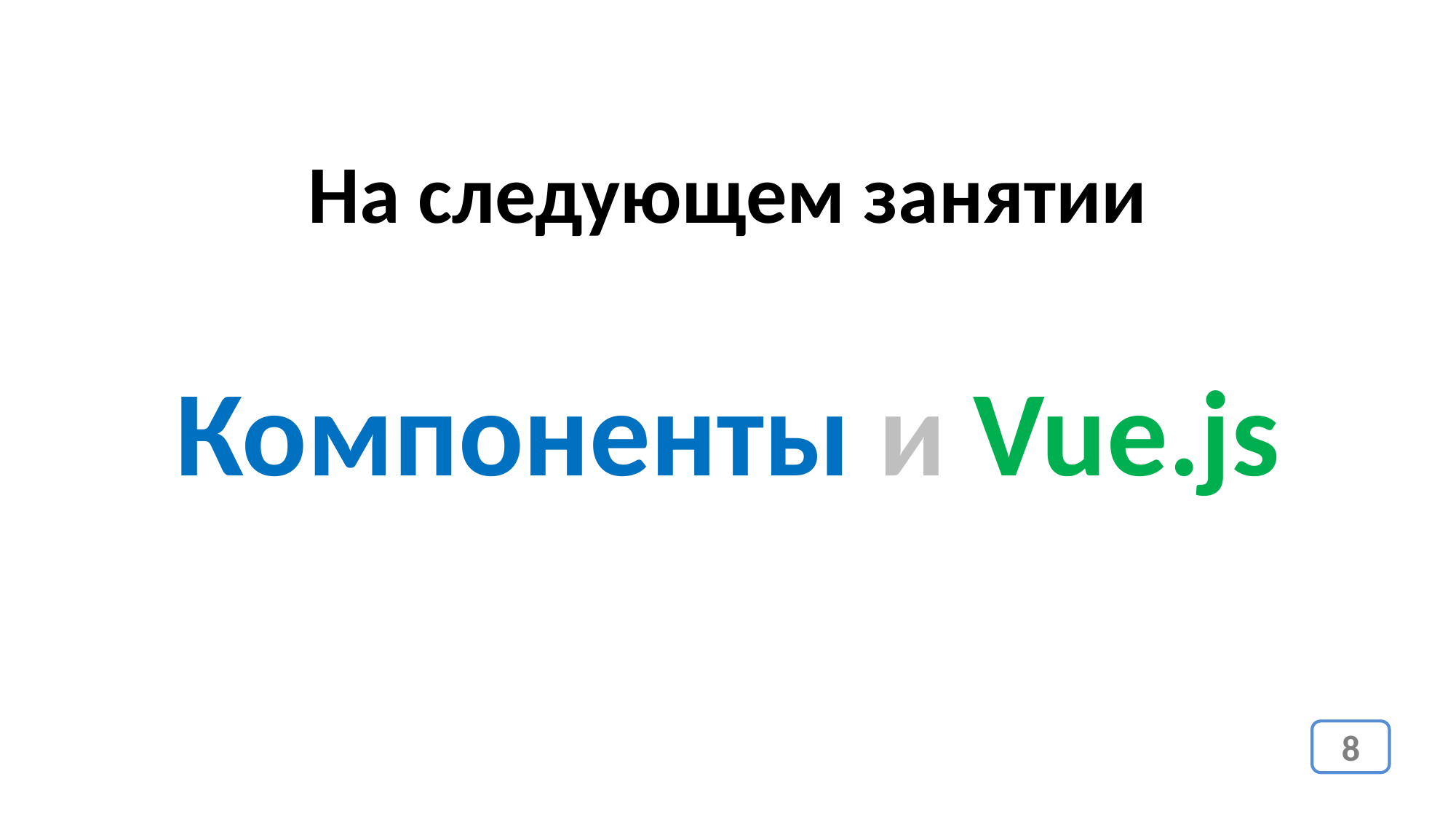

На следующем занятии
Компоненты и Vue.js
8